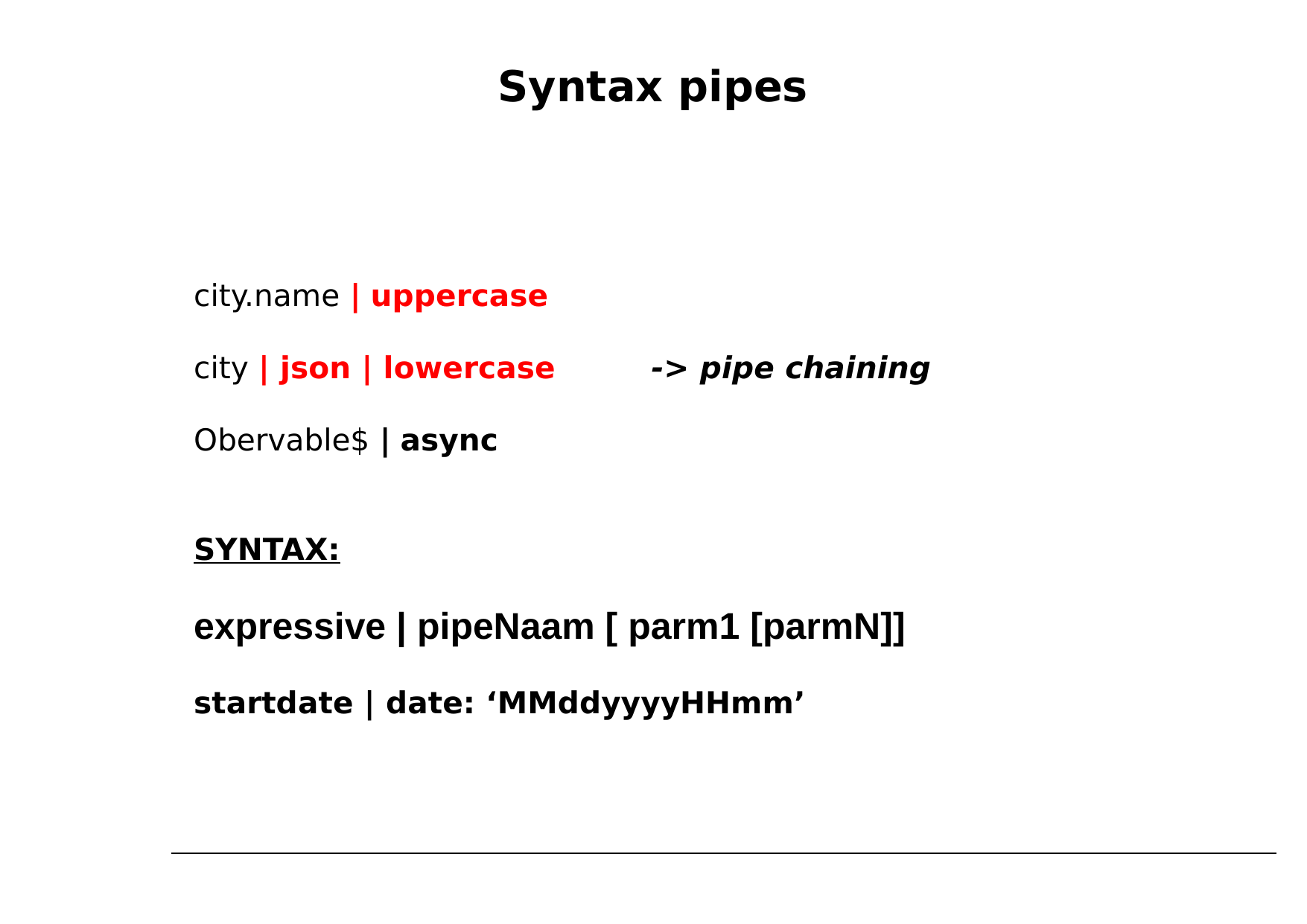

# Syntax pipes
city.name | uppercase

city | json | lowercase         -> pipe chaining

Obervable$ | async

SYNTAX:

expressive | pipeNaam [ parm1 [parmN]]

startdate | date: ‘MMddyyyyHHmm’